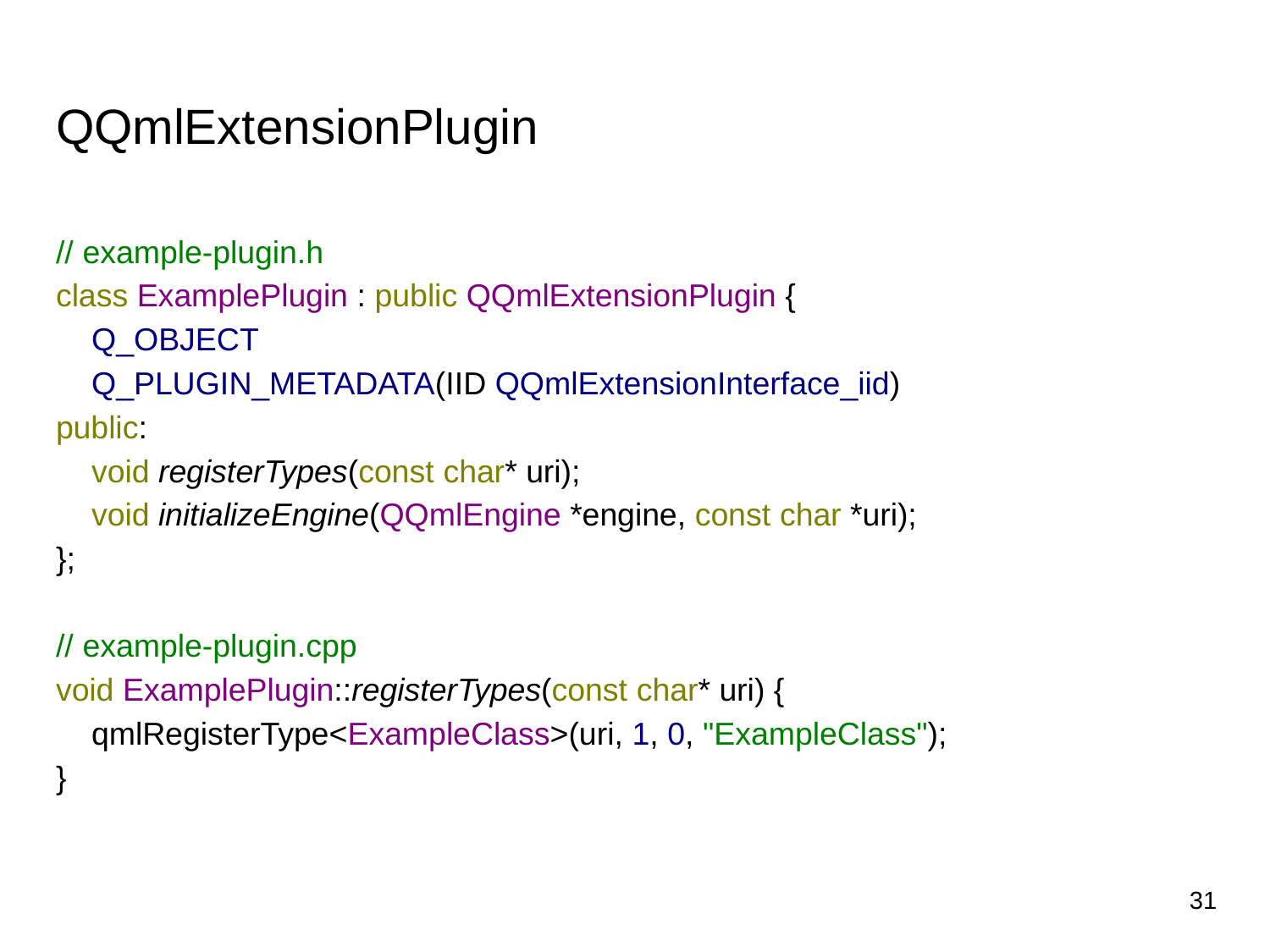

# QQmlExtensionPlugin
// example-plugin.h
class ExamplePlugin : public QQmlExtensionPlugin {
    Q_OBJECT
    Q_PLUGIN_METADATA(IID QQmlExtensionInterface_iid)
public:
    void registerTypes(const char* uri);
    void initializeEngine(QQmlEngine *engine, const char *uri);
};

// example-plugin.cpp
void ExamplePlugin::registerTypes(const char* uri) {
    qmlRegisterType<ExampleClass>(uri, 1, 0, "ExampleClass");
}

31